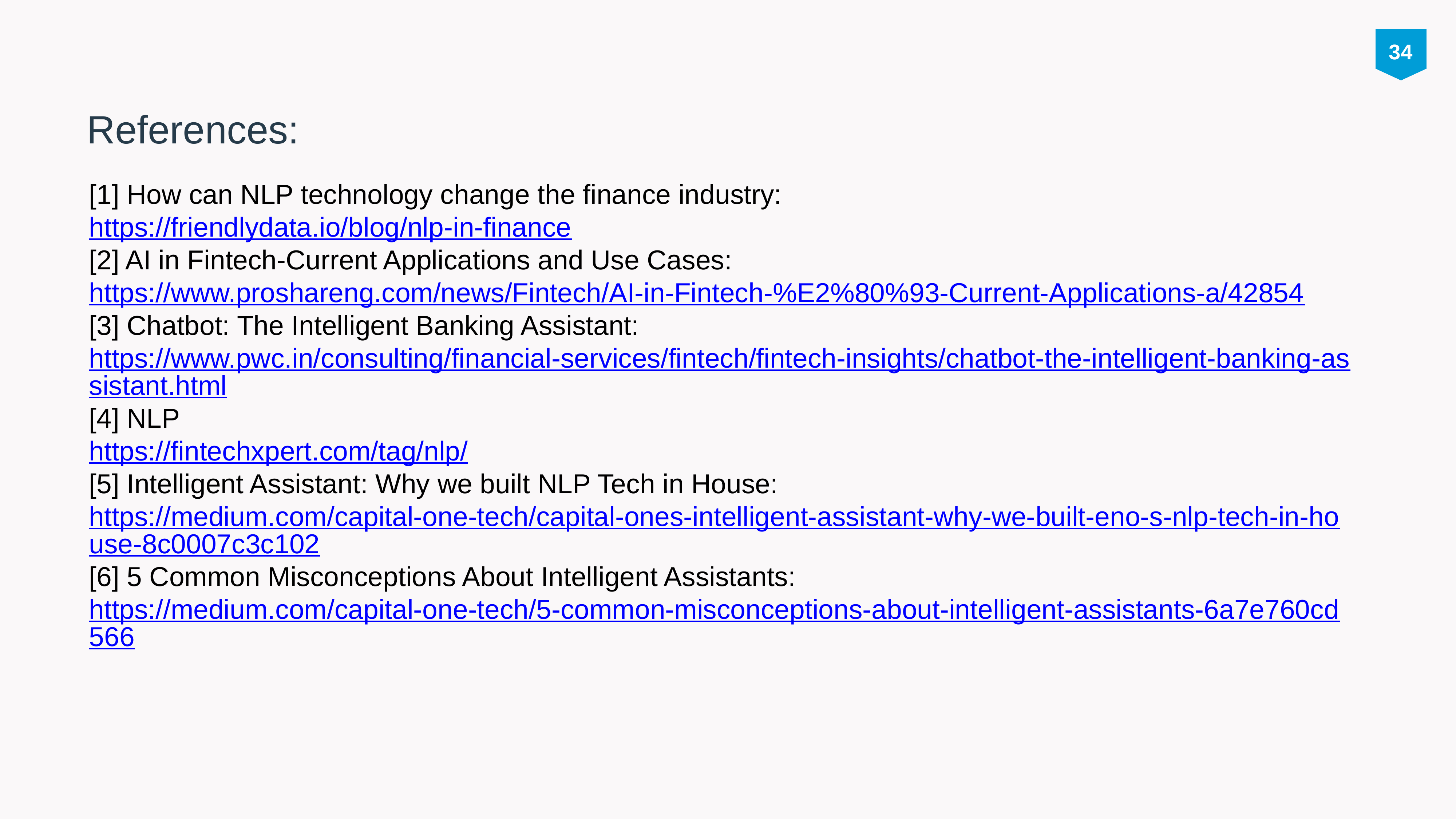

34
References:
[1] How can NLP technology change the finance industry:
https://friendlydata.io/blog/nlp-in-finance
[2] AI in Fintech-Current Applications and Use Cases:
https://www.proshareng.com/news/Fintech/AI-in-Fintech-%E2%80%93-Current-Applications-a/42854
[3] Chatbot: The Intelligent Banking Assistant:
https://www.pwc.in/consulting/financial-services/fintech/fintech-insights/chatbot-the-intelligent-banking-assistant.html
[4] NLP
https://fintechxpert.com/tag/nlp/
[5] Intelligent Assistant: Why we built NLP Tech in House:
https://medium.com/capital-one-tech/capital-ones-intelligent-assistant-why-we-built-eno-s-nlp-tech-in-house-8c0007c3c102
[6] 5 Common Misconceptions About Intelligent Assistants:
https://medium.com/capital-one-tech/5-common-misconceptions-about-intelligent-assistants-6a7e760cd566